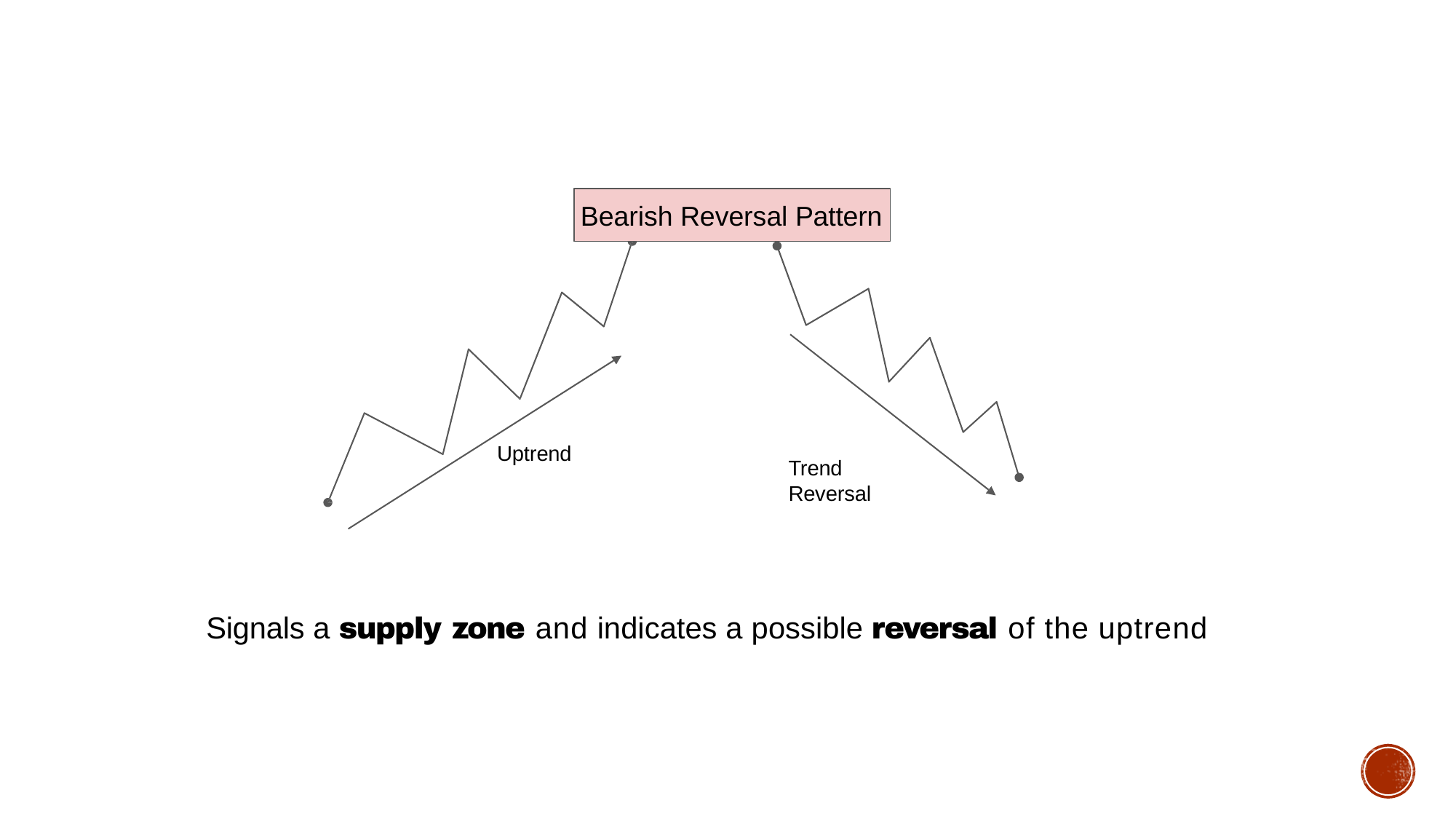

Bearish Reversal Pattern

Uptrend
Trend
Reversal
Signals a supply zone and indicates a possible reversal of the uptrend